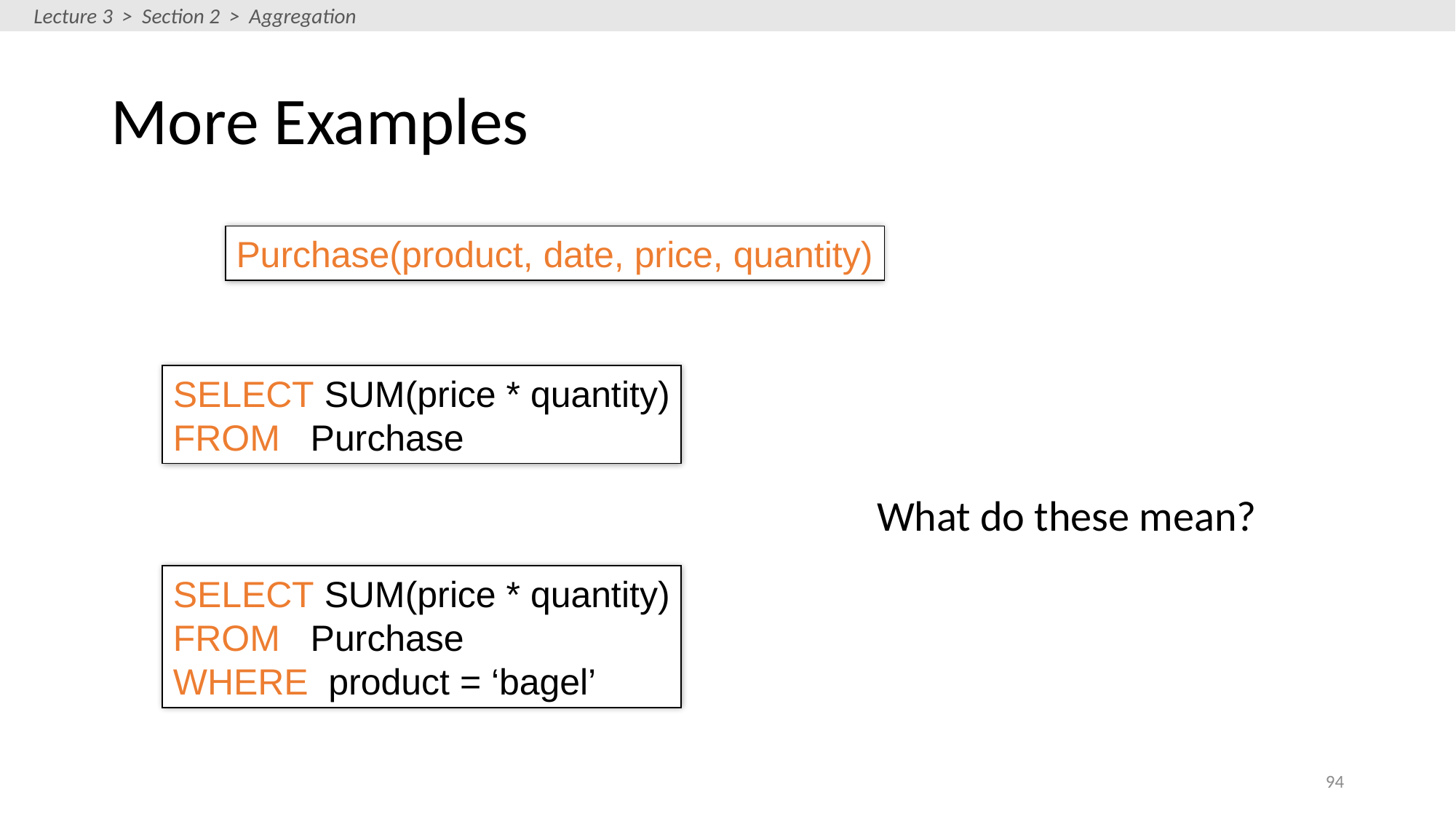

Lecture 3  >  Section 2  >  Aggregation
# More Examples
Purchase(product, date, price, quantity)
SELECT SUM(price * quantity)
FROM   Purchase
What do these mean?
SELECT SUM(price * quantity)
FROM   Purchase
WHERE  product = ‘bagel’
94